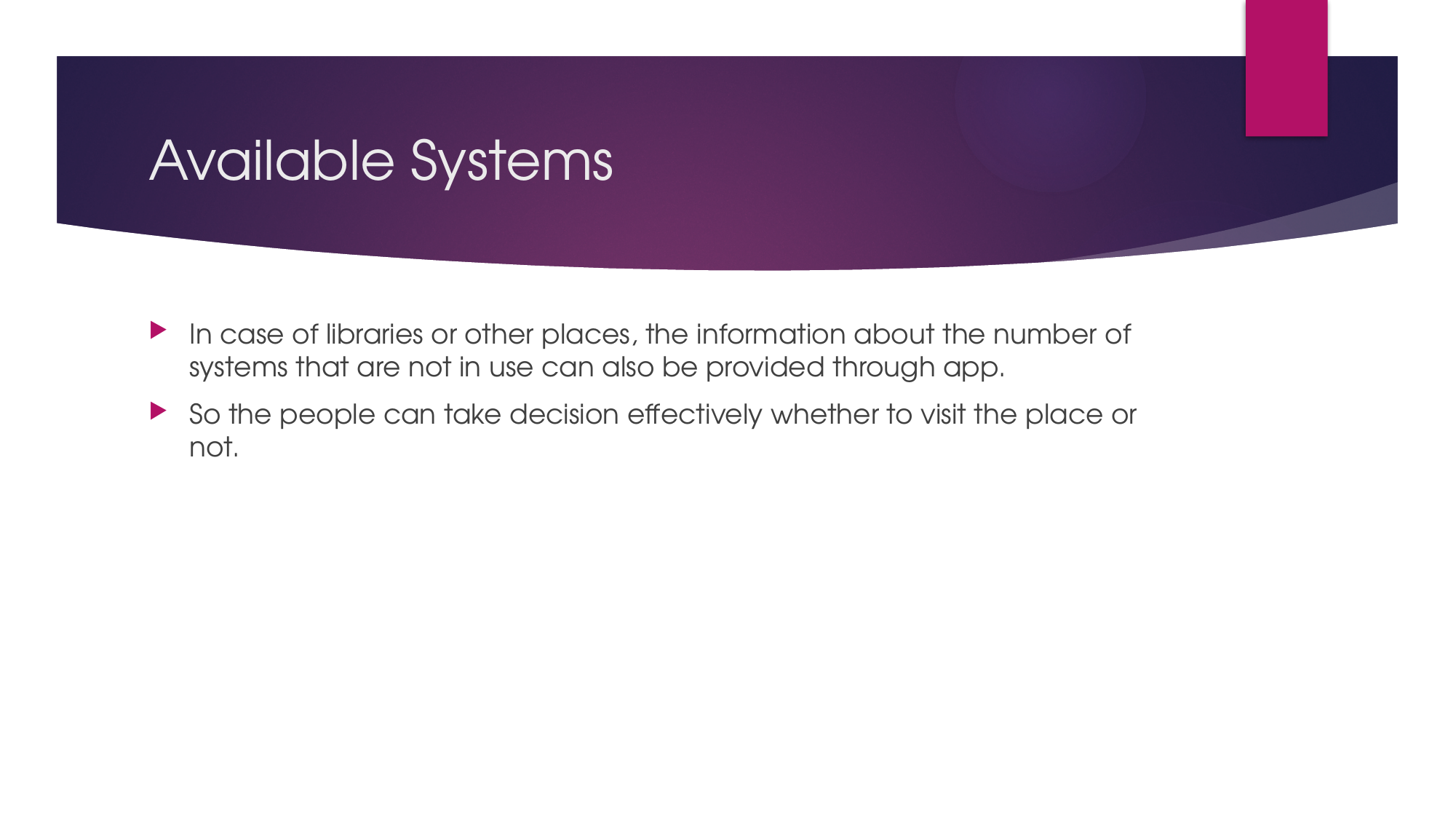

# Available Systems
In case of libraries or other places, the information about the number of systems that are not in use can also be provided through app.
So the people can take decision effectively whether to visit the place or not.